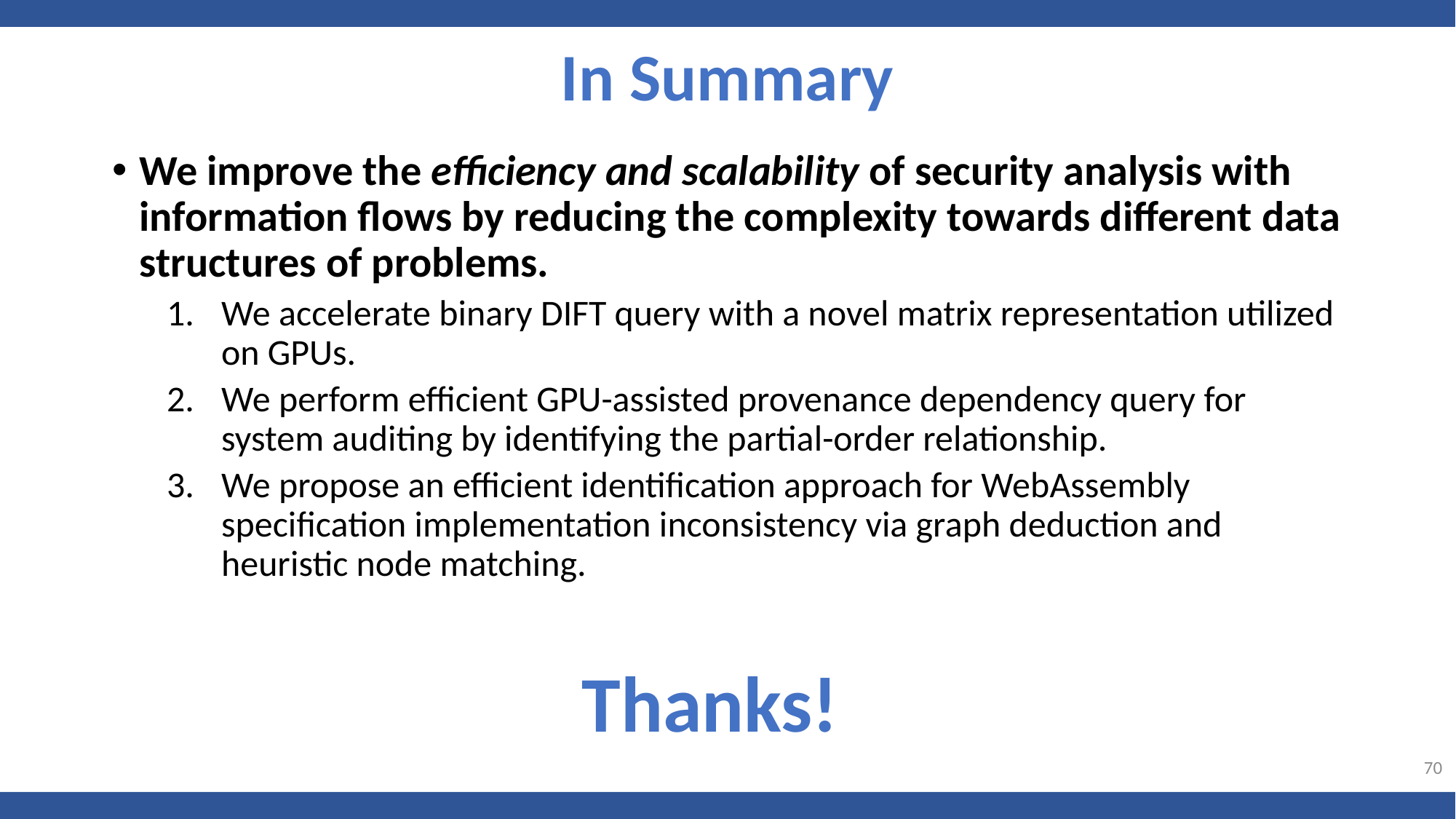

In Summary
We improve the efficiency and scalability of security analysis with information flows by reducing the complexity towards different data structures of problems.
We accelerate binary DIFT query with a novel matrix representation utilized on GPUs.
We perform efficient GPU-assisted provenance dependency query for system auditing by identifying the partial-order relationship.
We propose an efficient identification approach for WebAssembly  specification implementation inconsistency via graph deduction and heuristic node matching.

Thanks!
70